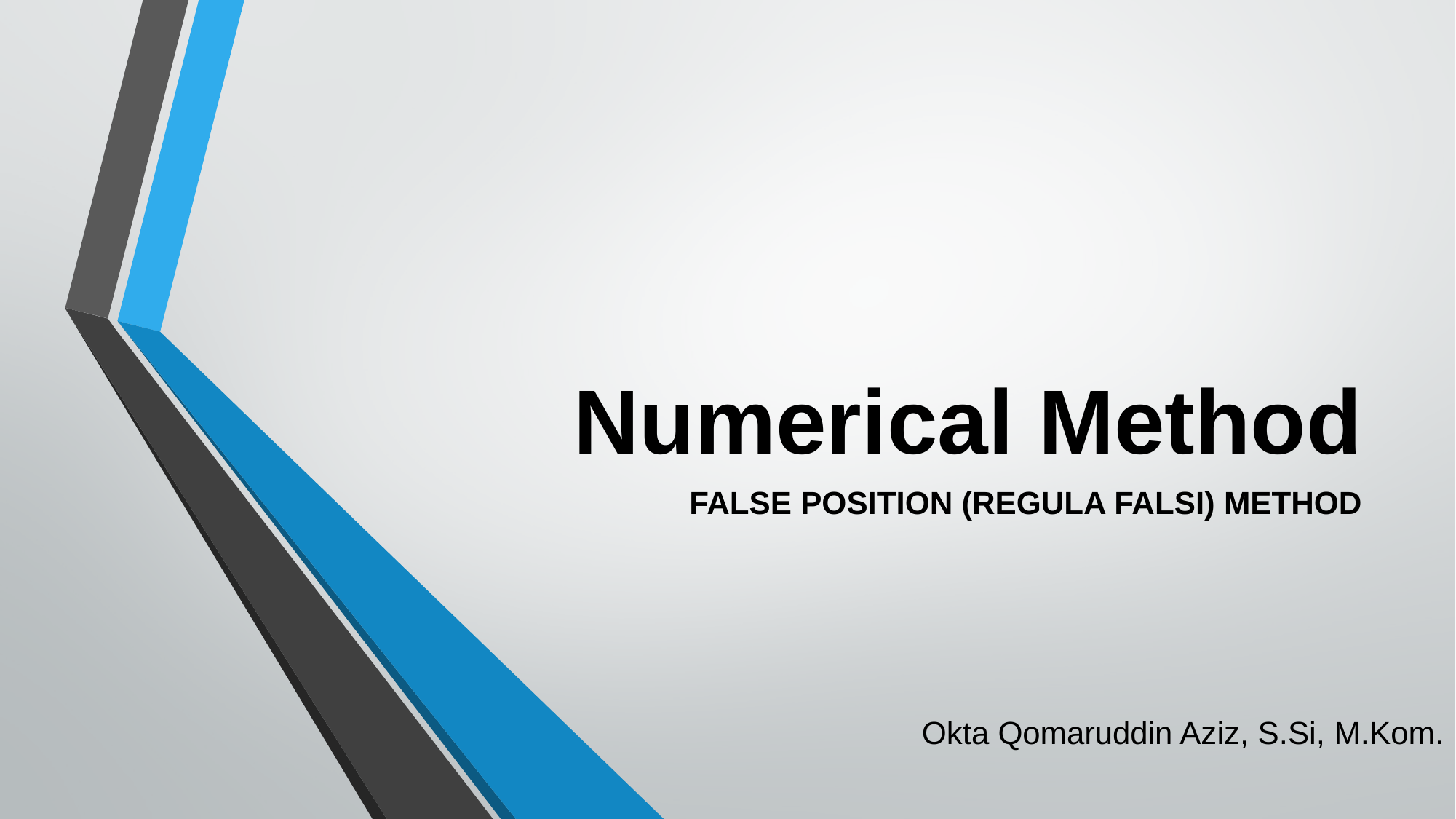

# Numerical Method
FALSE POSITION (REGULA FALSI) METHOD
Okta Qomaruddin Aziz, S.Si, M.Kom.